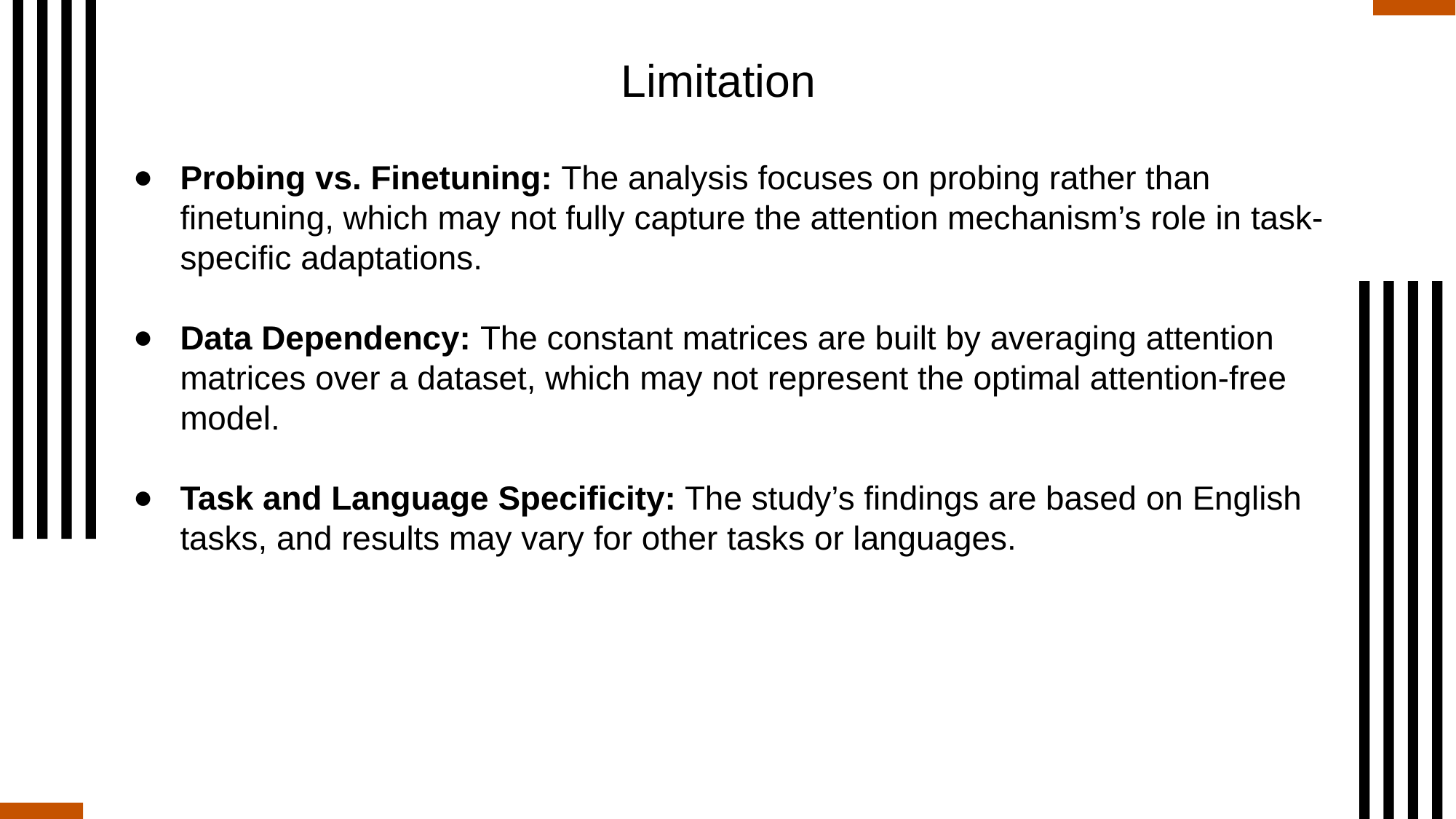

# Limitation
Probing vs. Finetuning: The analysis focuses on probing rather than finetuning, which may not fully capture the attention mechanism’s role in task-specific adaptations.

Data Dependency: The constant matrices are built by averaging attention matrices over a dataset, which may not represent the optimal attention-free model.

Task and Language Specificity: The study’s findings are based on English tasks, and results may vary for other tasks or languages.